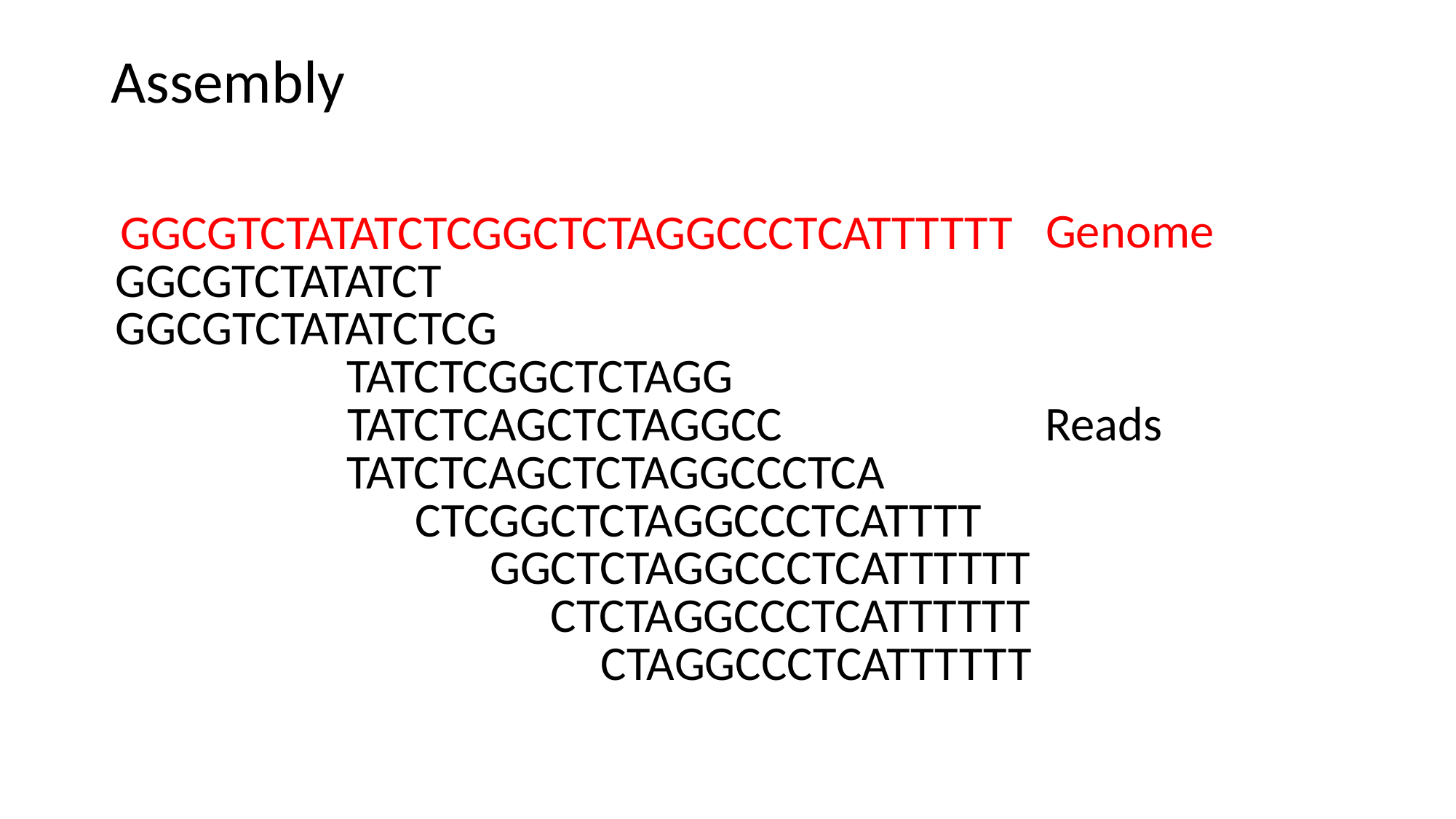

# Assembly

Genome
GGCGTCTATATCTCGGCTCTAGGCCCTCATTTTTT
GGCGTCTATATCT
GGCGTCTATATCTCG
TATCTCGGCTCTAGG
Reads
TATCTCAGCTCTAGGCC
TATCTCAGCTCTAGGCCCTCA
CTCGGCTCTAGGCCCTCATTTT
GGCTCTAGGCCCTCATTTTTT
CTCTAGGCCCTCATTTTTT
CTAGGCCCTCATTTTTT